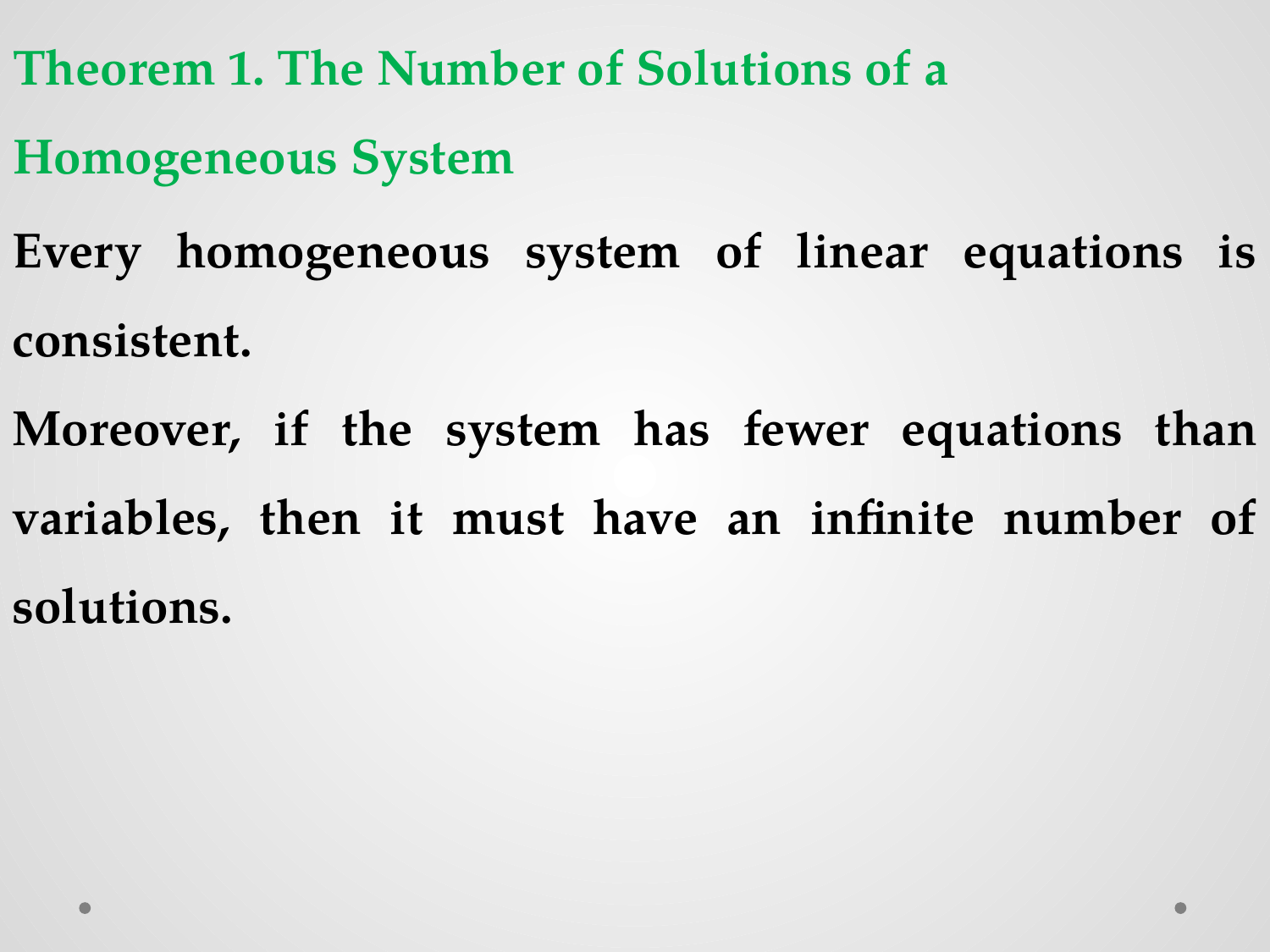

Theorem 1. The Number of Solutions of a Homogeneous System
Every homogeneous system of linear equations is consistent.
Moreover, if the system has fewer equations than variables, then it must have an infinite number of solutions.